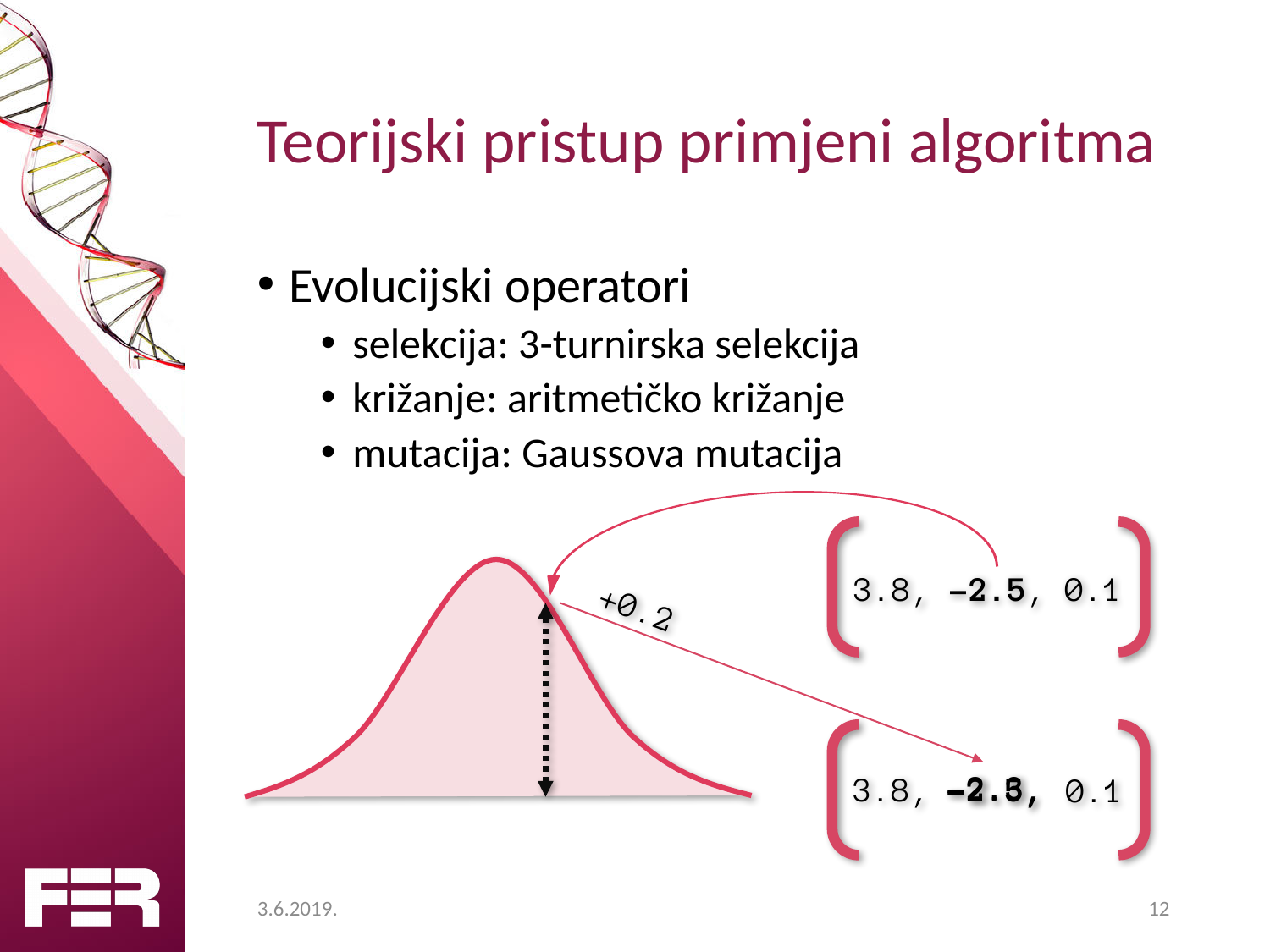

# Teorijski pristup primjeni algoritma
Evolucijski operatori
selekcija: 3-turnirska selekcija
križanje: aritmetičko križanje
mutacija: Gaussova mutacija

3.8, -2.5, 0.1

+0.2

-2.3,
-2.5,
3.8,
0.1
3.6.2019.
12